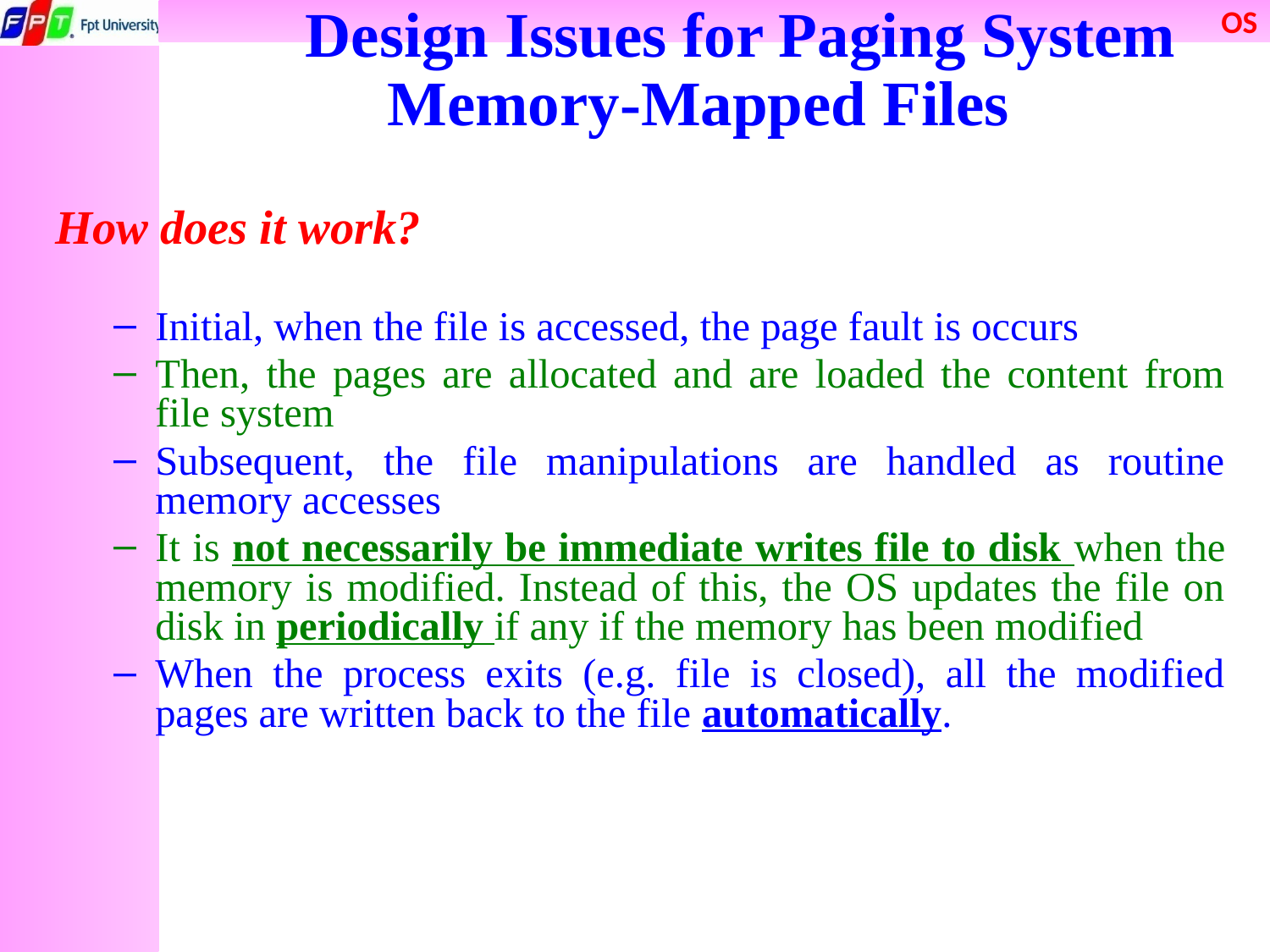

# Design Issues for Paging System
Memory-Mapped Files
How does it work?

Initial, when the file is accessed, the page fault is occurs
Then, the pages are allocated and are loaded the content from file system
Subsequent, the file manipulations are handled as routine memory accesses
It is not necessarily be immediate writes file to disk when the memory is modified. Instead of this, the OS updates the file on disk in periodically if any if the memory has been modified
When the process exits (e.g. file is closed), all the modified pages are written back to the file automatically.